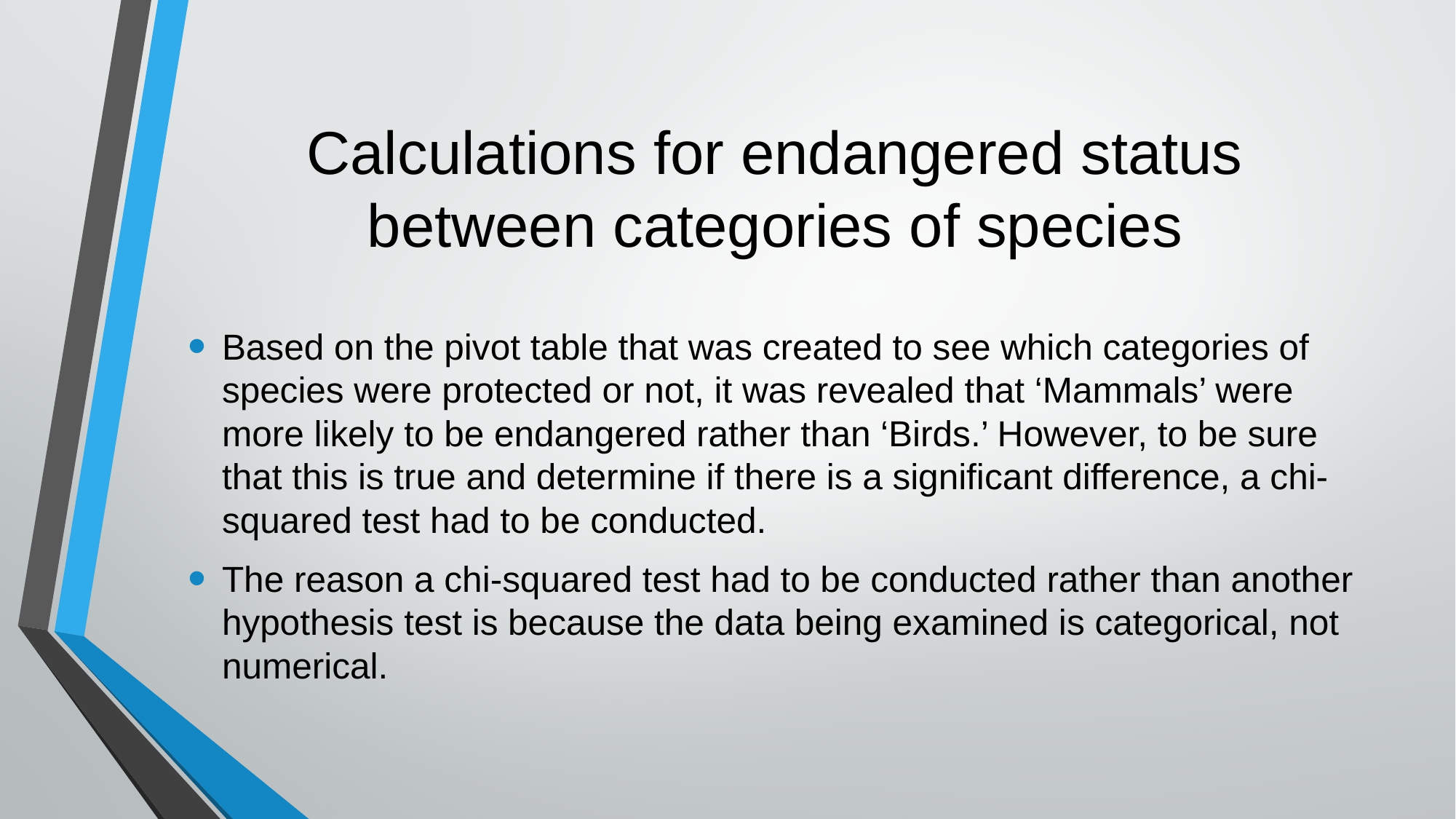

# Calculations for endangered status between categories of species
Based on the pivot table that was created to see which categories of species were protected or not, it was revealed that ‘Mammals’ were more likely to be endangered rather than ‘Birds.’ However, to be sure that this is true and determine if there is a significant difference, a chi-squared test had to be conducted.
The reason a chi-squared test had to be conducted rather than another hypothesis test is because the data being examined is categorical, not numerical.